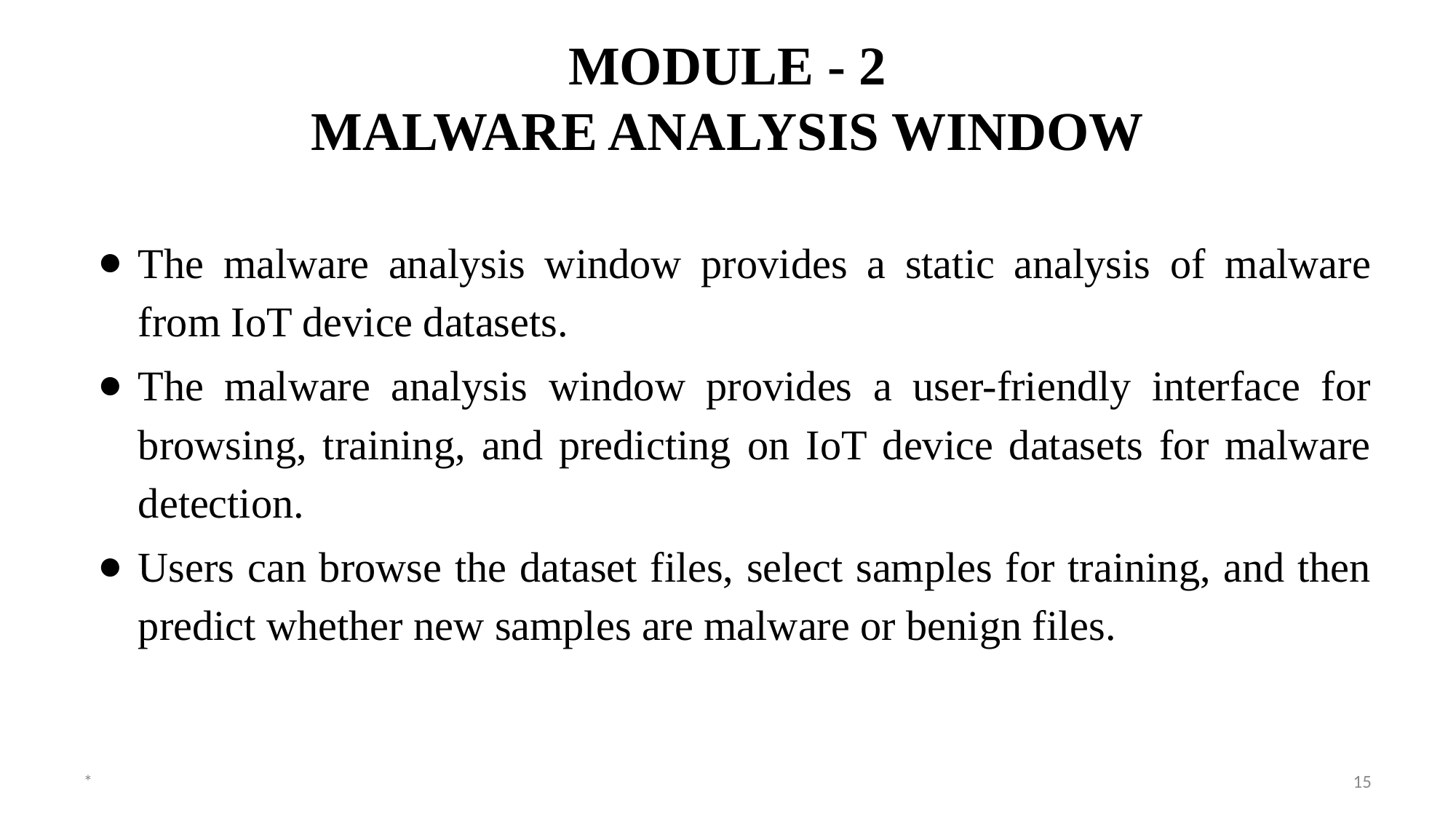

# MODULE - 2 MALWARE ANALYSIS WINDOW
The malware analysis window provides a static analysis of malware from IoT device datasets.
The malware analysis window provides a user-friendly interface for browsing, training, and predicting on IoT device datasets for malware detection.
Users can browse the dataset files, select samples for training, and then predict whether new samples are malware or benign files.

*

15